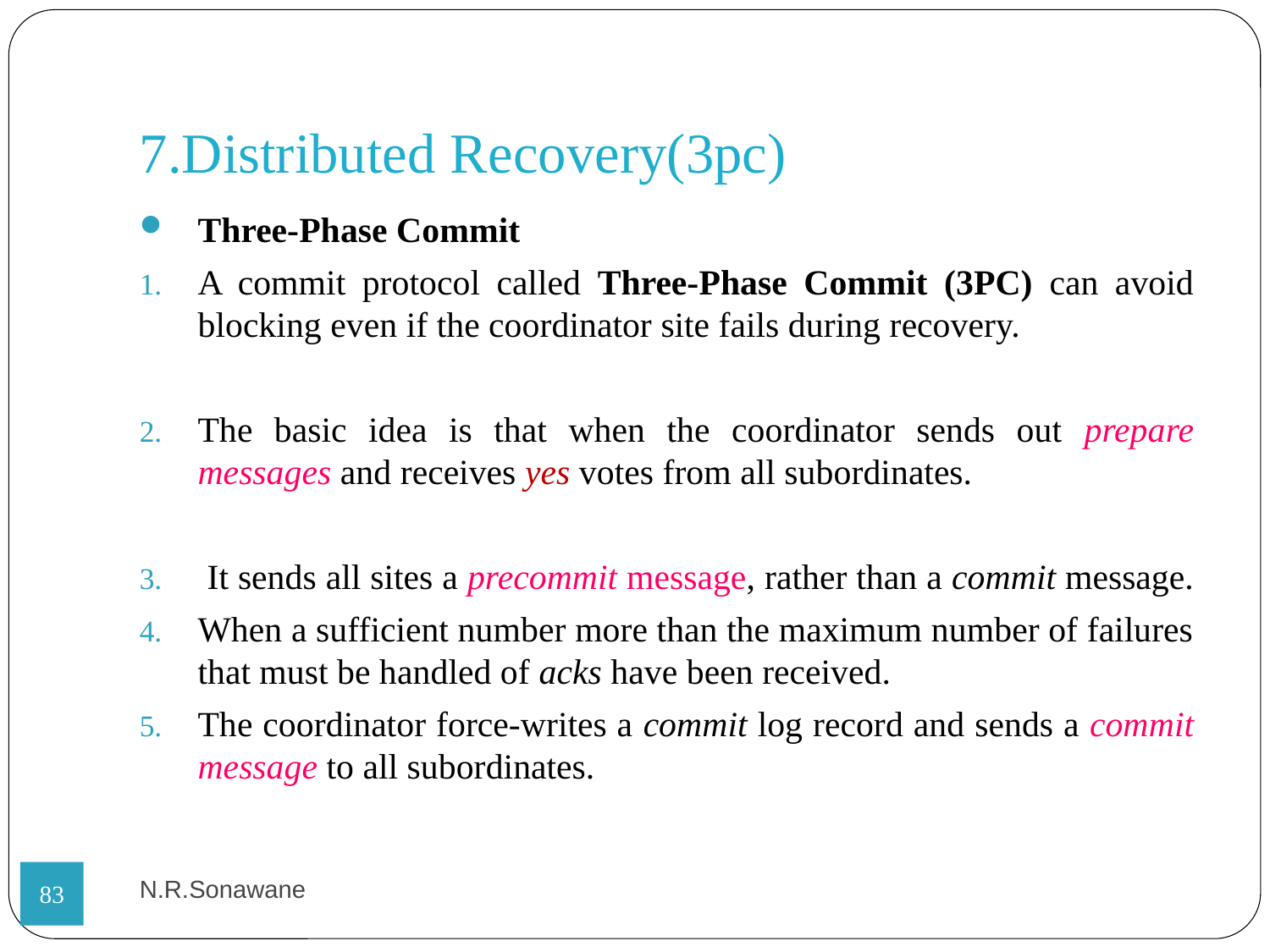

7.Distributed Recovery(3pc)
Three-Phase Commit
A commit protocol called Three-Phase Commit (3PC) can avoid blocking even if the coordinator site fails during recovery.

The basic idea is that when the coordinator sends out prepare messages and receives yes votes from all subordinates.

 It sends all sites a precommit message, rather than a commit message.
When a sufficient number more than the maximum number of failures that must be handled of acks have been received.
The coordinator force-writes a commit log record and sends a commit message to all subordinates.
N.R.Sonawane
83